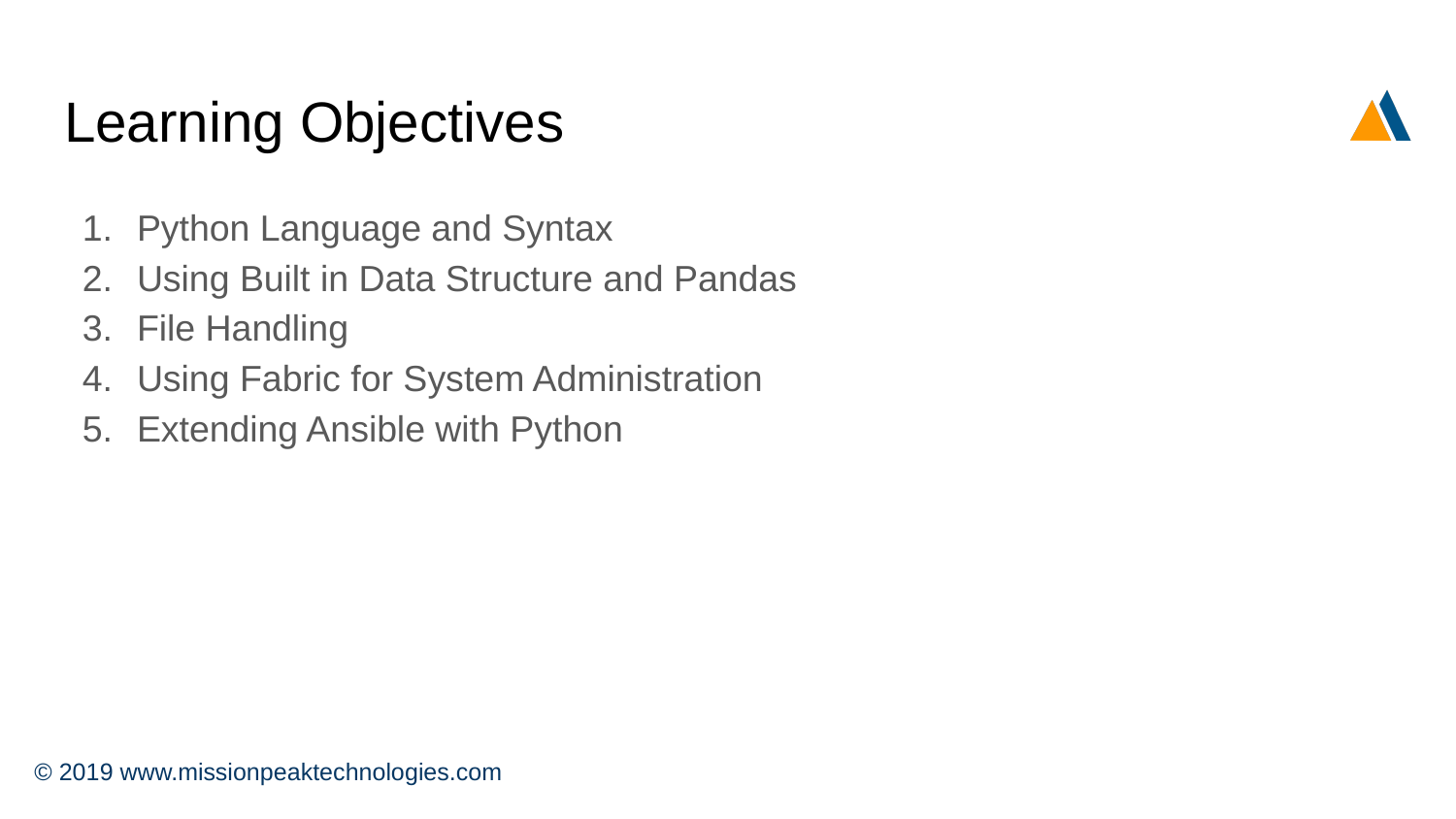

# Learning Objectives
Python Language and Syntax
Using Built in Data Structure and Pandas
File Handling
Using Fabric for System Administration
Extending Ansible with Python